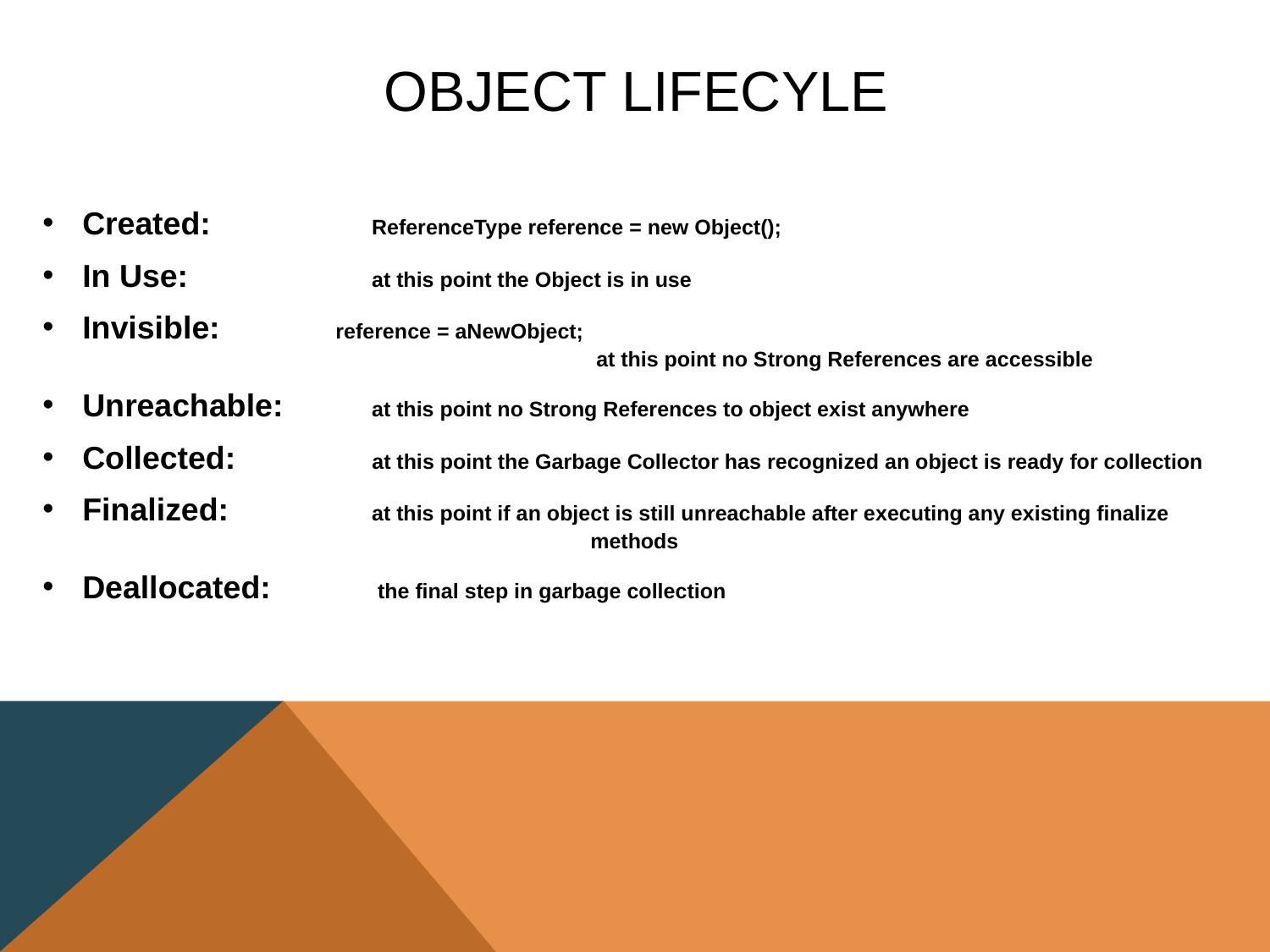

# Object Lifecyle
Created:	      ReferenceType reference = new Object();
In Use:      	      at this point the Object is in use
Invisible:             reference = aNewObject;       								 at this point no Strong References are accessible
Unreachable: 	      at this point no Strong References to object exist anywhere
Collected:	    at this point the Garbage Collector has recognized an object is ready for collection
Finalized:	      at this point if an object is still unreachable after executing any existing finalize 				methods
Deallocated: 	       the final step in garbage collection